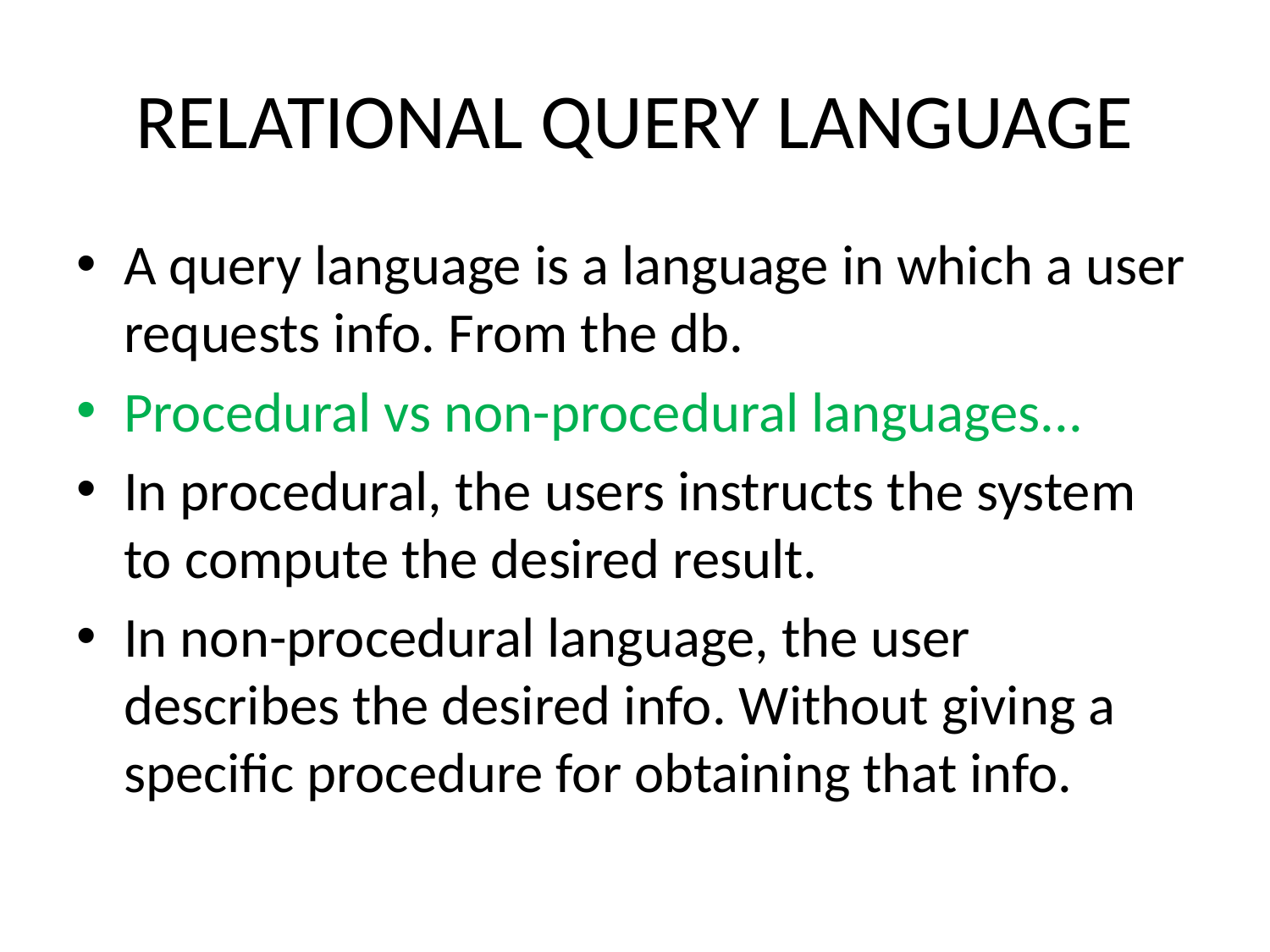

# RELATIONAL QUERY LANGUAGE
A query language is a language in which a user requests info. From the db.
Procedural vs non-procedural languages...
In procedural, the users instructs the system to compute the desired result.
In non-procedural language, the user describes the desired info. Without giving a specific procedure for obtaining that info.